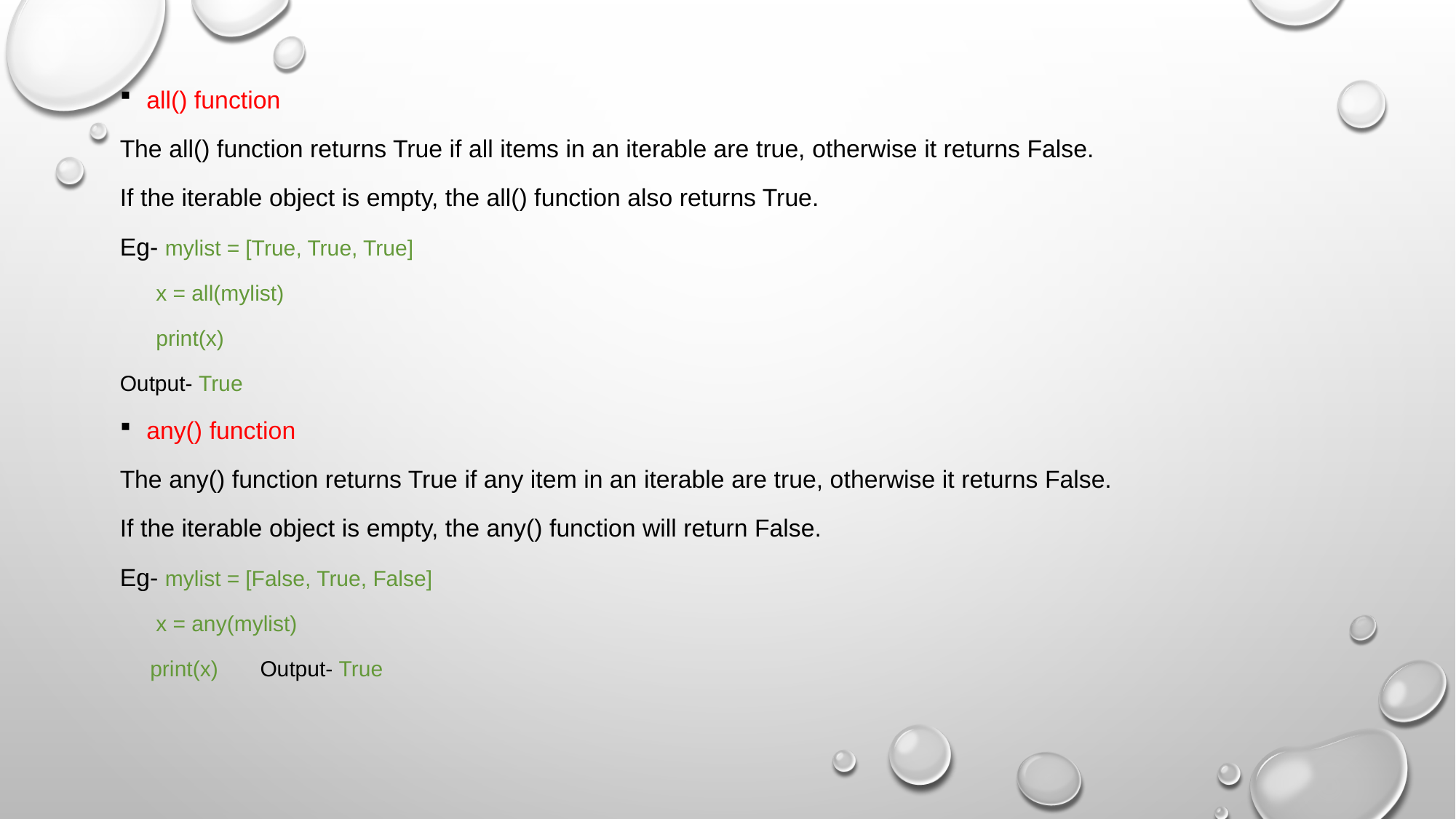

all() function
The all() function returns True if all items in an iterable are true, otherwise it returns False.
If the iterable object is empty, the all() function also returns True.
Eg- mylist = [True, True, True]
      x = all(mylist)
      print(x)
Output- True
any() function
The any() function returns True if any item in an iterable are true, otherwise it returns False.
If the iterable object is empty, the any() function will return False.
Eg- mylist = [False, True, False]
      x = any(mylist)
     print(x)       Output- True